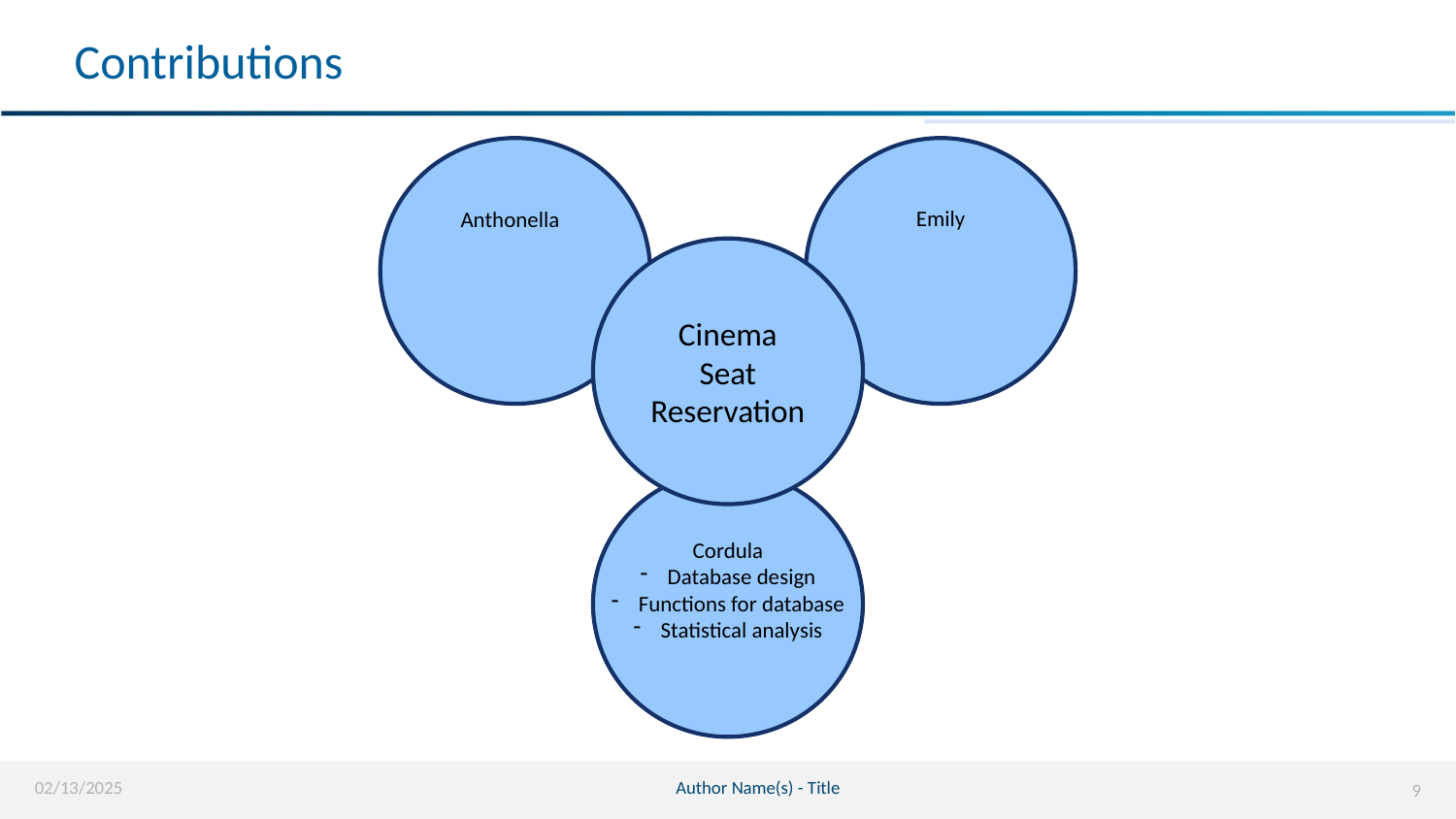

# Contributions

Emily
Anthonella
Cinema Seat Reservation

Cordula
Database design
Functions for database
Statistical analysis
02/13/2025
Author Name(s) - Title
9